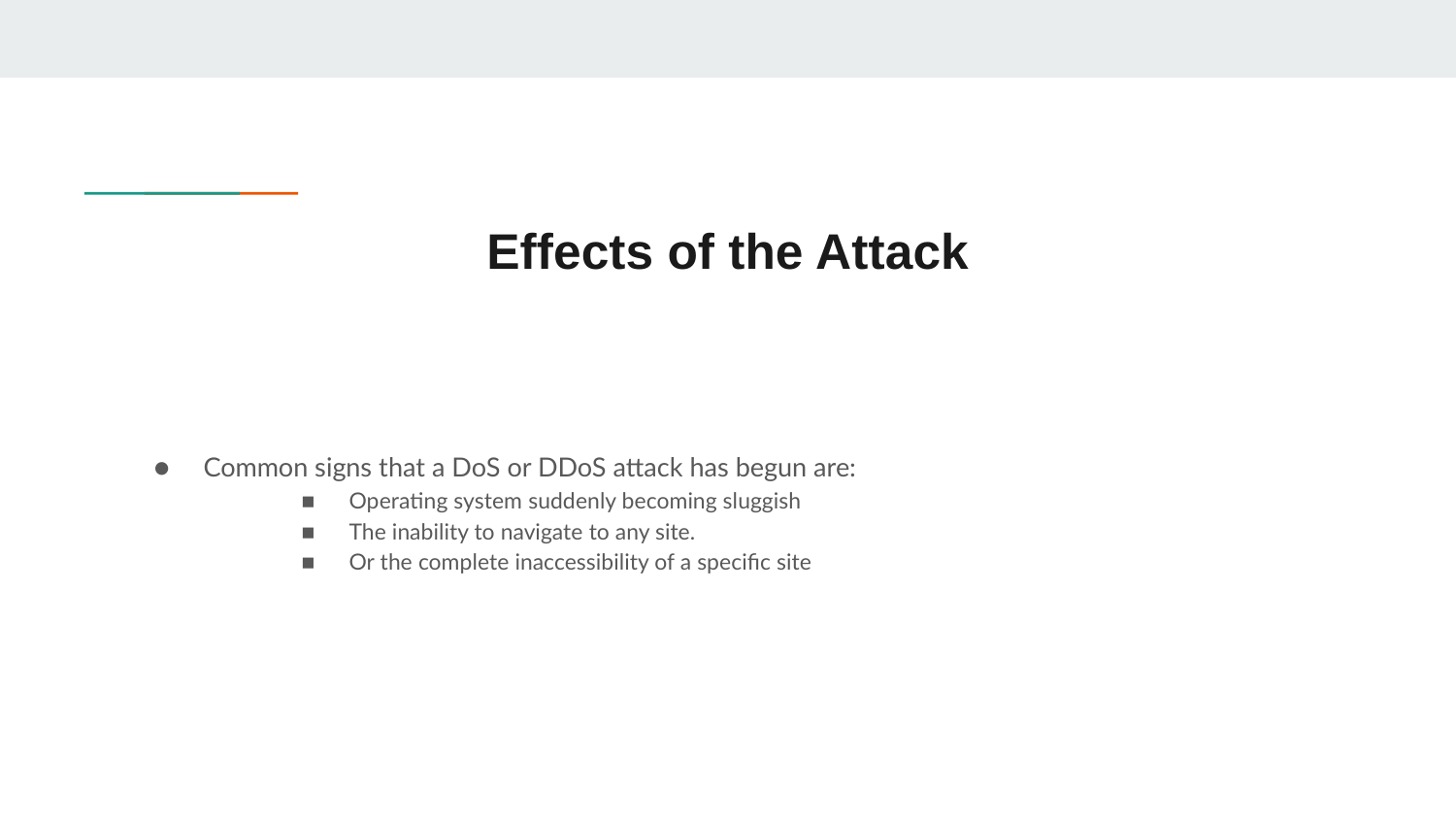

# Effects of the Attack
Common signs that a DoS or DDoS attack has begun are:
Operating system suddenly becoming sluggish
The inability to navigate to any site.
Or the complete inaccessibility of a specific site